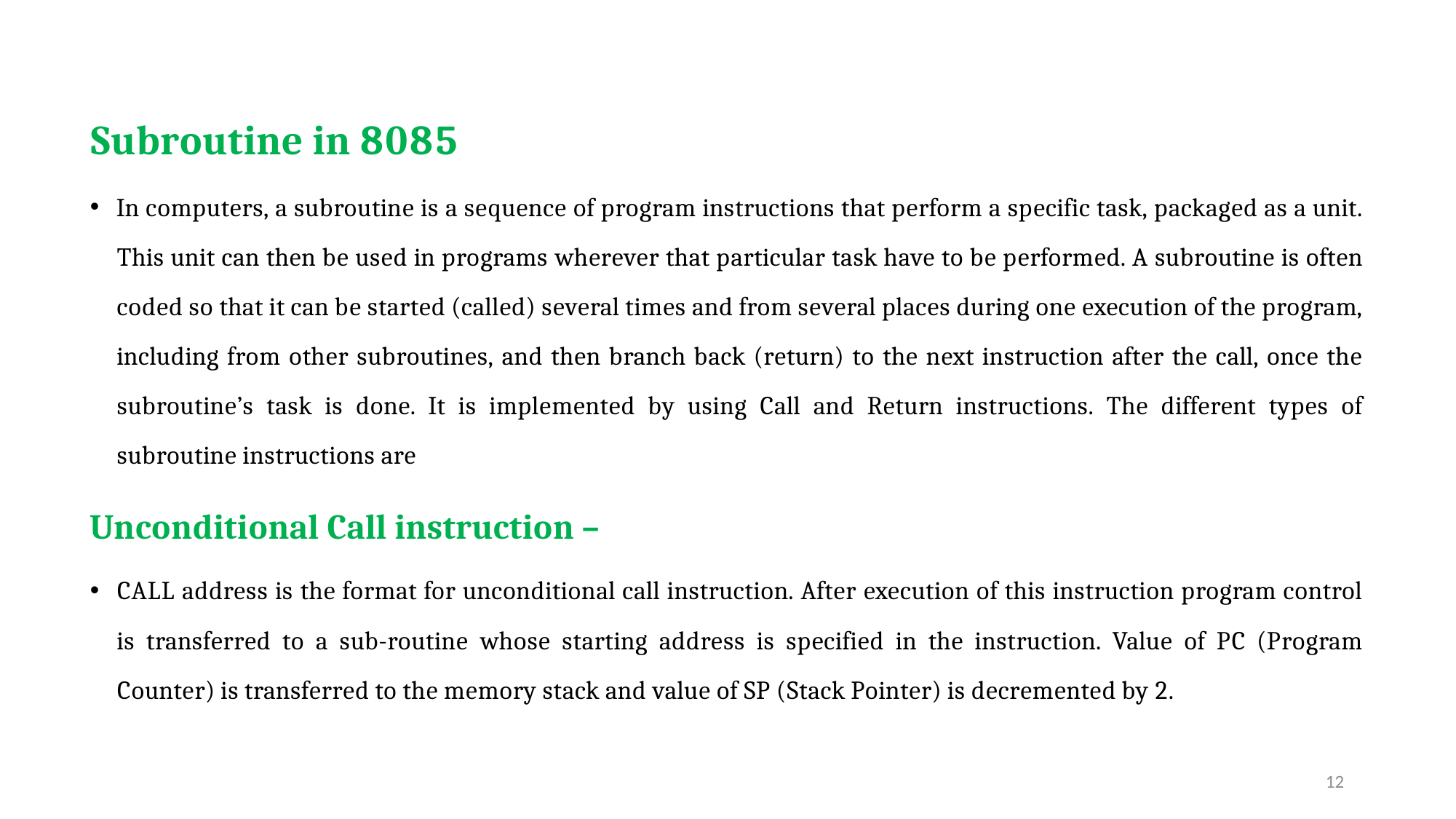

Subroutine in 8085
In computers, a subroutine is a sequence of program instructions that perform a specific task, packaged as a unit. This unit can then be used in programs wherever that particular task have to be performed. A subroutine is often coded so that it can be started (called) several times and from several places during one execution of the program, including from other subroutines, and then branch back (return) to the next instruction after the call, once the subroutine’s task is done. It is implemented by using Call and Return instructions. The different types of subroutine instructions are
Unconditional Call instruction –
CALL address is the format for unconditional call instruction. After execution of this instruction program control is transferred to a sub-routine whose starting address is specified in the instruction. Value of PC (Program Counter) is transferred to the memory stack and value of SP (Stack Pointer) is decremented by 2.
12